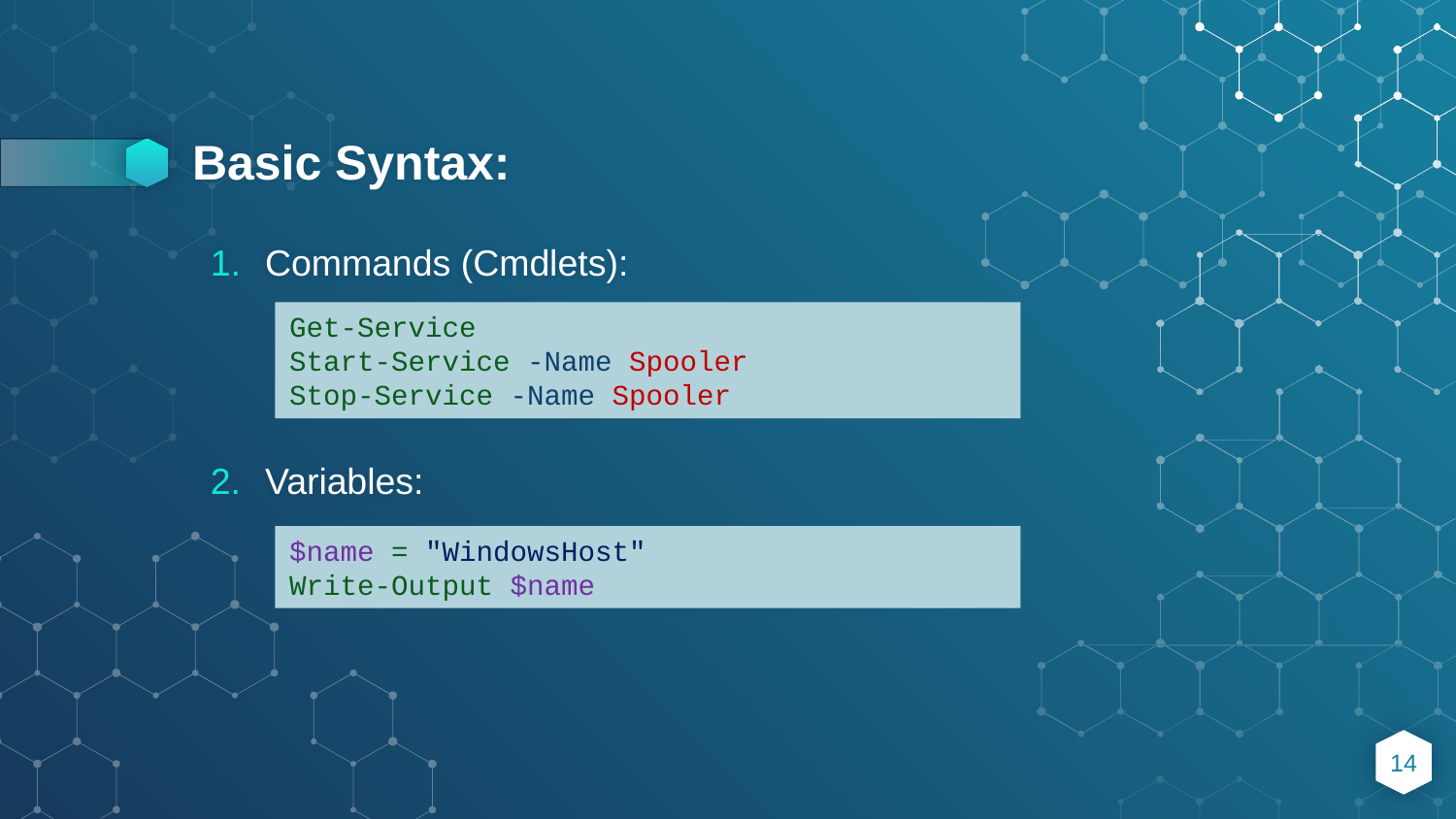

# Basic Syntax:
Commands (Cmdlets):

Variables:

Get-Service
Start-Service -Name Spooler
Stop-Service -Name Spooler
$name = "WindowsHost"
Write-Output $name
14